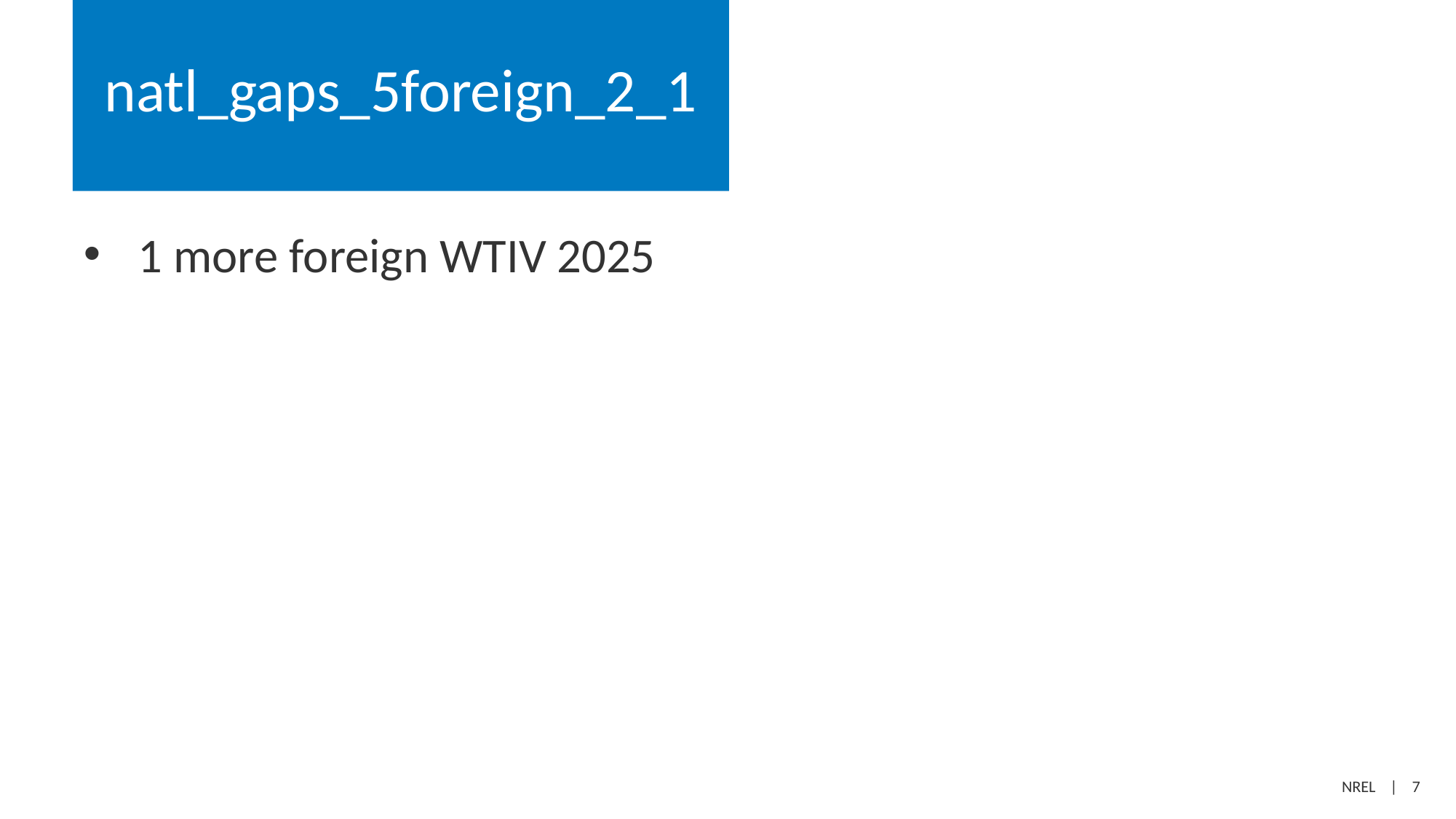

# natl_gaps_5foreign_2_1
1 more foreign WTIV 2025